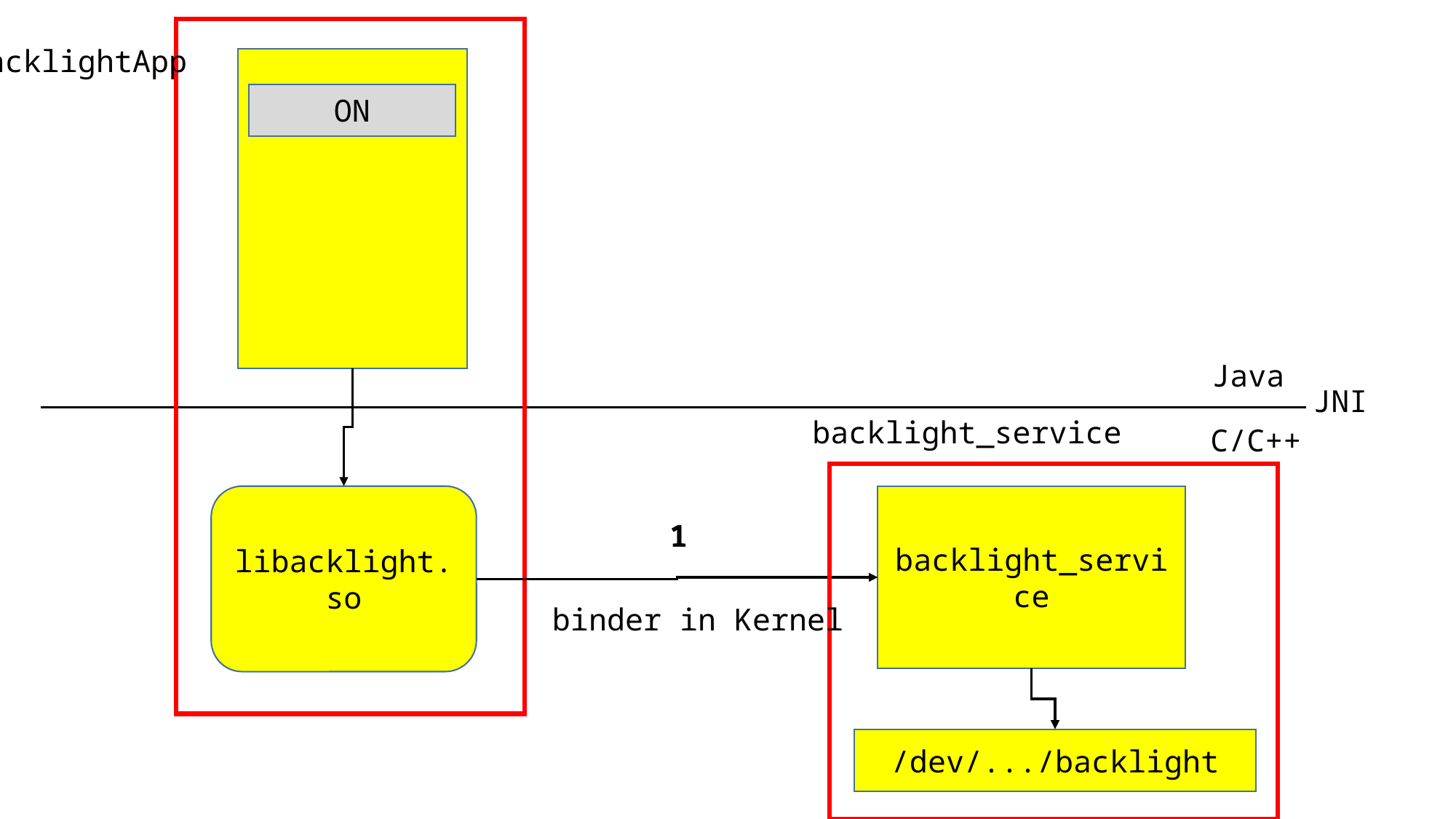

BacklightApp

ON
Java
JNI
backlight_service
C/C++

libacklight.so
backlight_service
1
 binder in Kernel
/dev/.../backlight